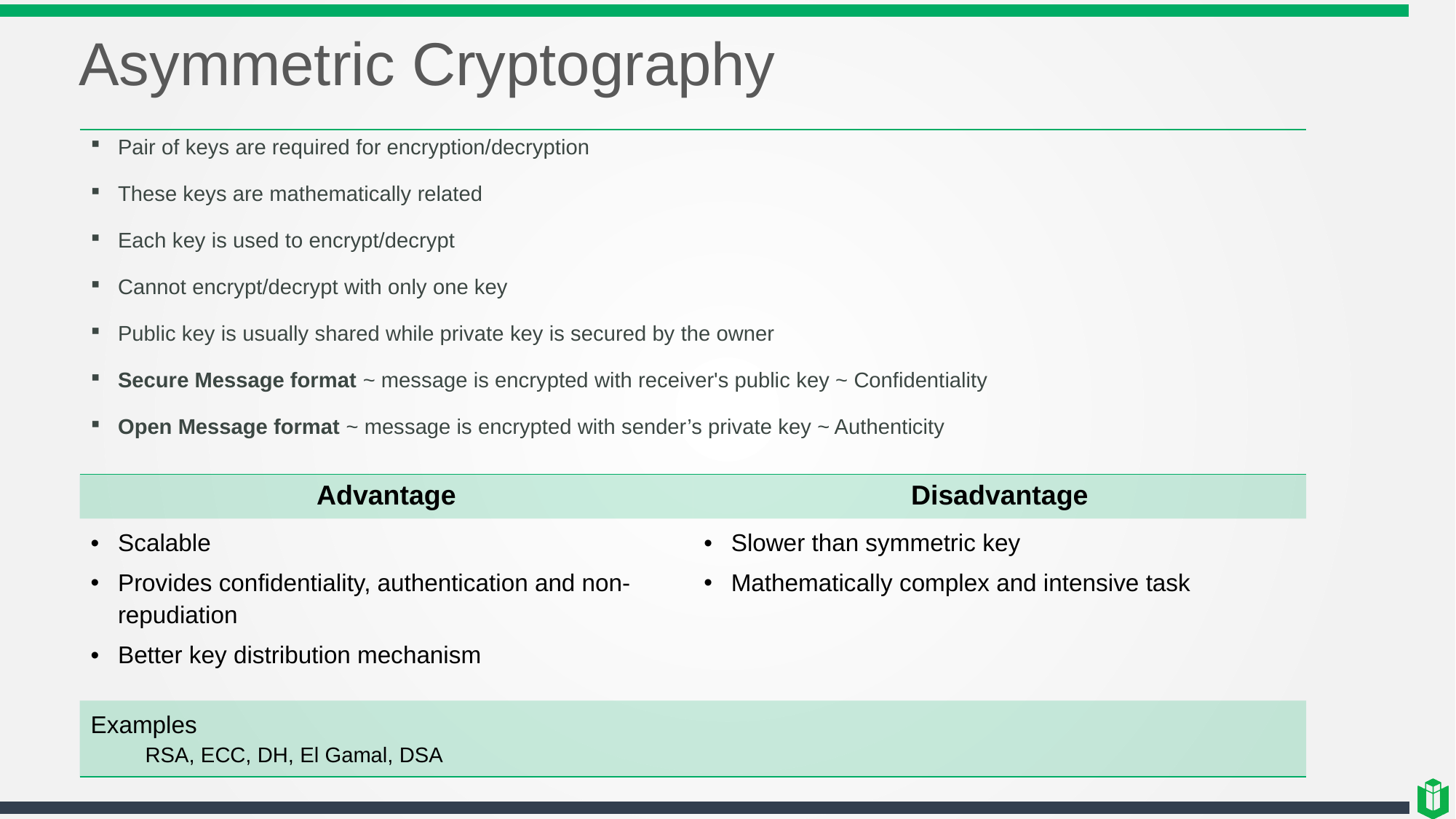

# Asymmetric Cryptography
| Pair of keys are required for encryption/decryption These keys are mathematically related Each key is used to encrypt/decrypt Cannot encrypt/decrypt with only one key Public key is usually shared while private key is secured by the owner Secure Message format ~ message is encrypted with receiver's public key ~ Confidentiality Open Message format ~ message is encrypted with sender’s private key ~ Authenticity |  |
| --- | --- |
| Advantage | Disadvantage |
| Scalable Provides confidentiality, authentication and non-repudiation Better key distribution mechanism | Slower than symmetric key Mathematically complex and intensive task |
| Examples RSA, ECC, DH, El Gamal, DSA |  |